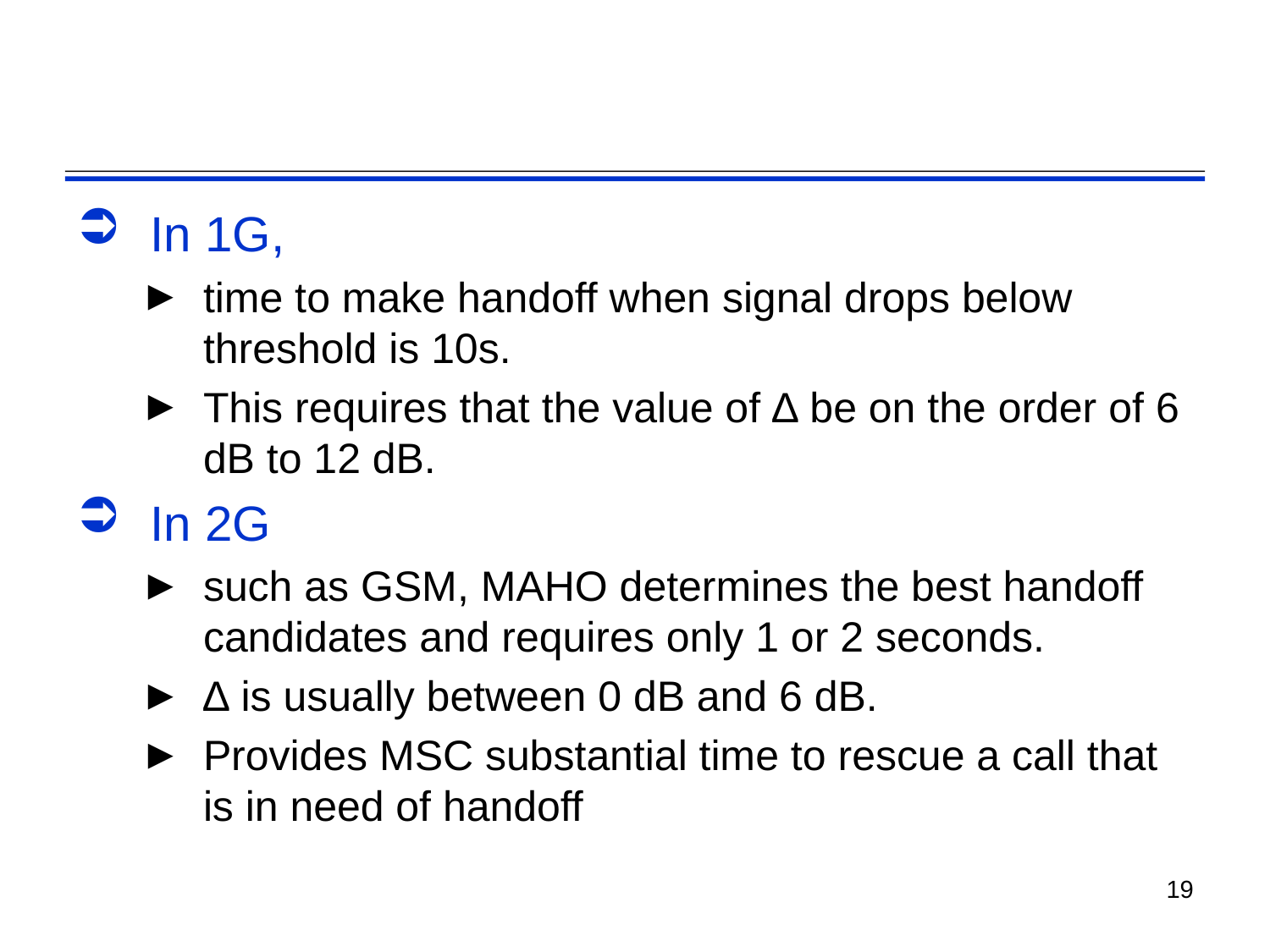

In 1G,
time to make handoff when signal drops below threshold is 10s.
This requires that the value of ∆ be on the order of 6 dB to 12 dB.
In 2G
such as GSM, MAHO determines the best handoff candidates and requires only 1 or 2 seconds.
∆ is usually between 0 dB and 6 dB.
Provides MSC substantial time to rescue a call that is in need of handoff
19